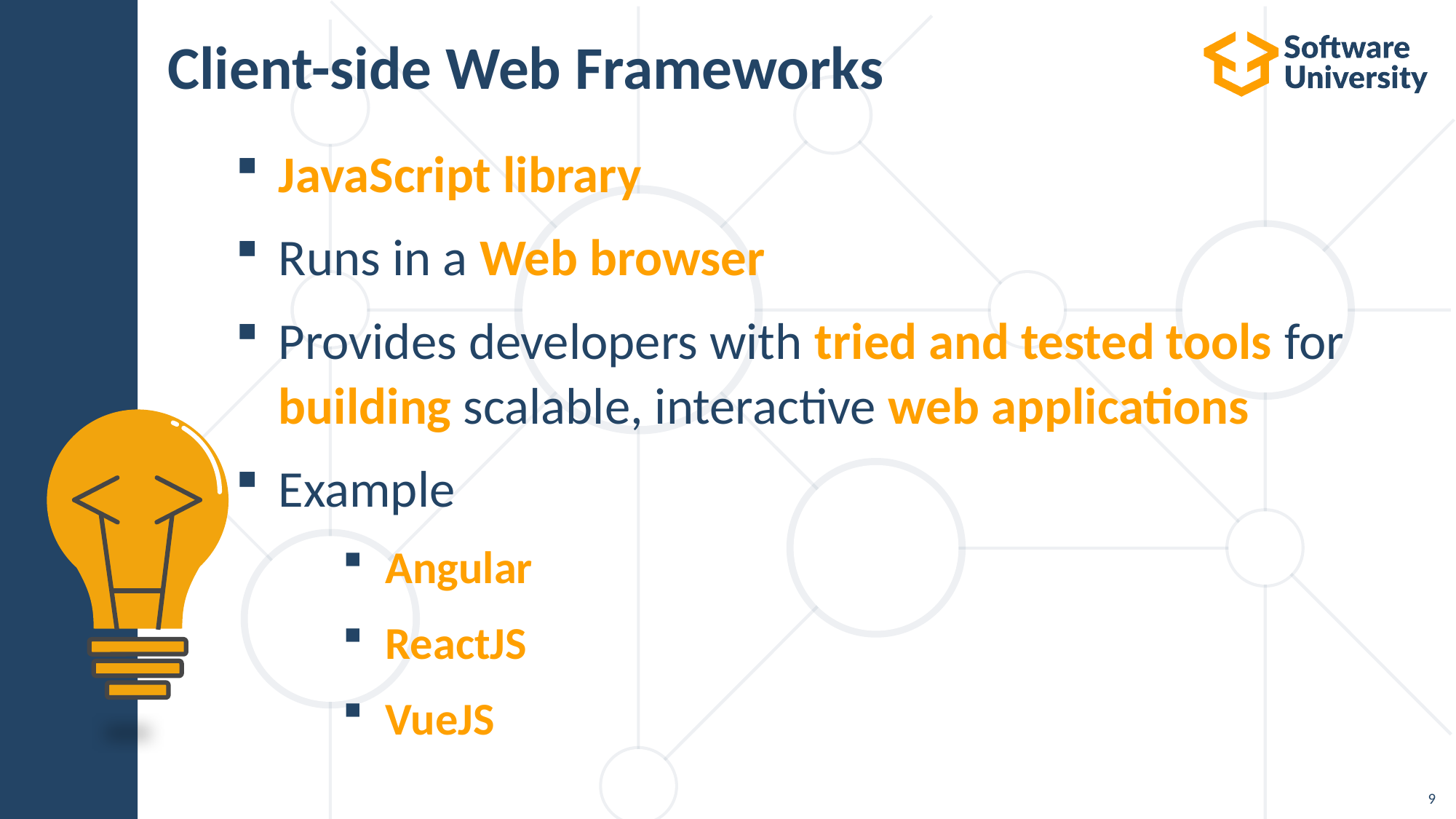

# Client-side Web Frameworks
JavaScript library
Runs in a Web browser
Provides developers with tried and tested tools for building scalable, interactive web applications
Example
Angular
ReactJS
VueJS
9